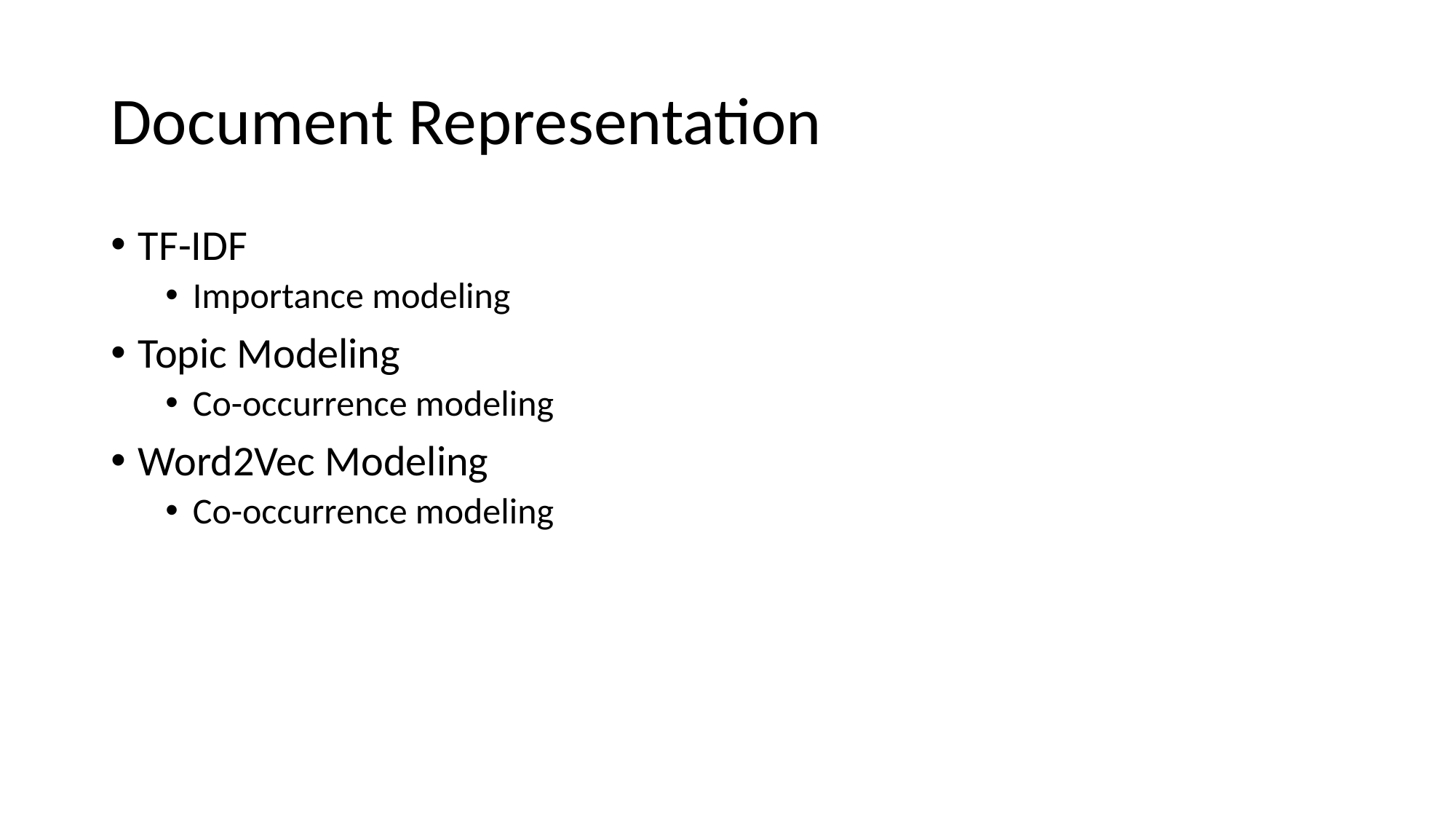

# Document Representation
TF-IDF
Importance modeling
Topic Modeling
Co-occurrence modeling
Word2Vec Modeling
Co-occurrence modeling